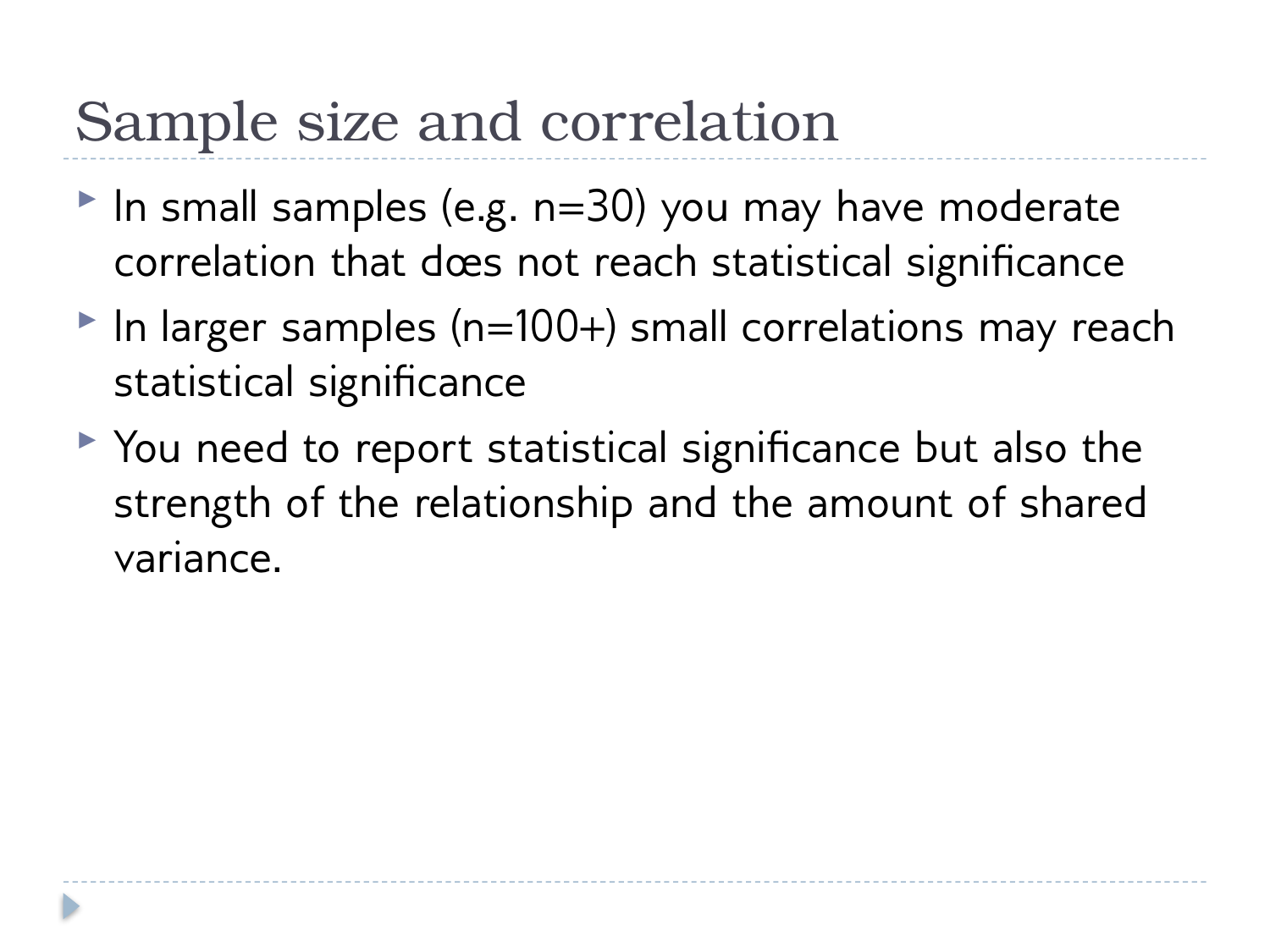

# Sample size and correlation
In small samples (e.g. n=30) you may have moderate correlation that does not reach statistical significance
In larger samples (n=100+) small correlations may reach statistical significance
You need to report statistical significance but also the strength of the relationship and the amount of shared variance.